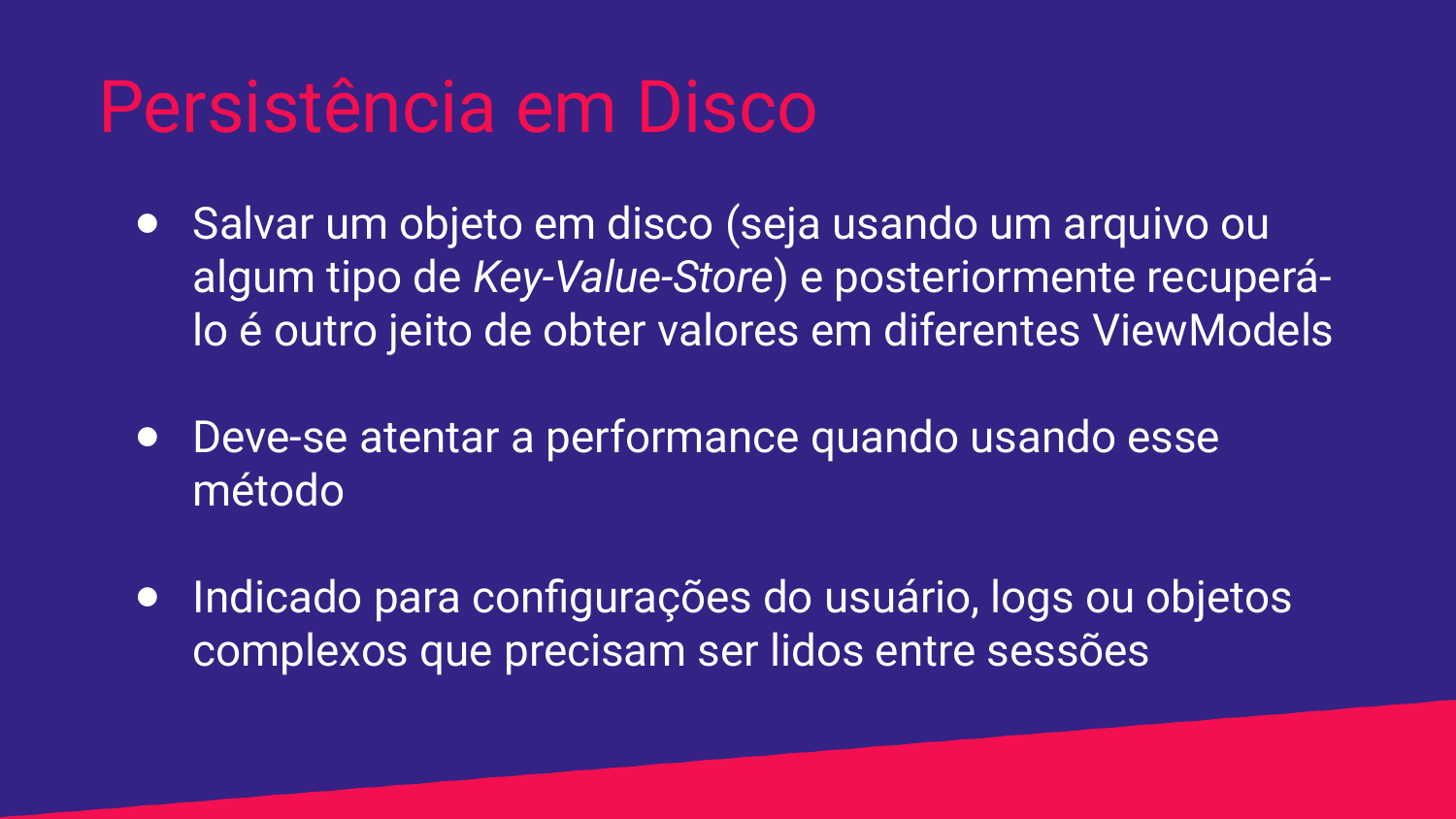

Persistência em Disco
Salvar um objeto em disco (seja usando um arquivo ou algum tipo de Key-Value-Store) e posteriormente recuperá-lo é outro jeito de obter valores em diferentes ViewModels
Deve-se atentar a performance quando usando esse método
Indicado para configurações do usuário, logs ou objetos complexos que precisam ser lidos entre sessões